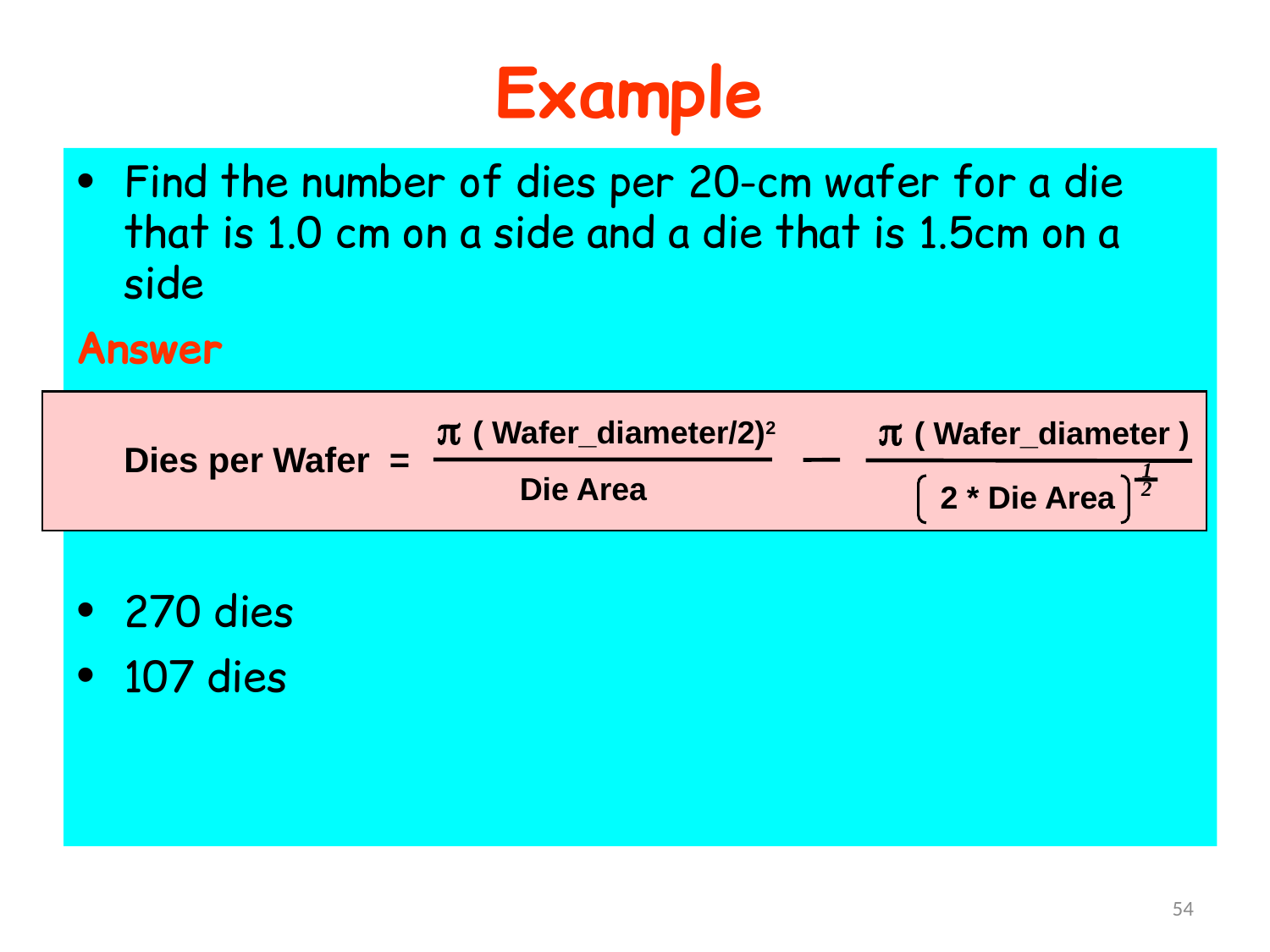

# Example
Find the number of dies per 20-cm wafer for a die that is 1.0 cm on a side and a die that is 1.5cm on a side
Answer

270 dies
107 dies

π ( Wafer_diameter/2)2
π ( Wafer_diameter )
Dies per Wafer  =
1
2

Die Area
2 * Die Area

54